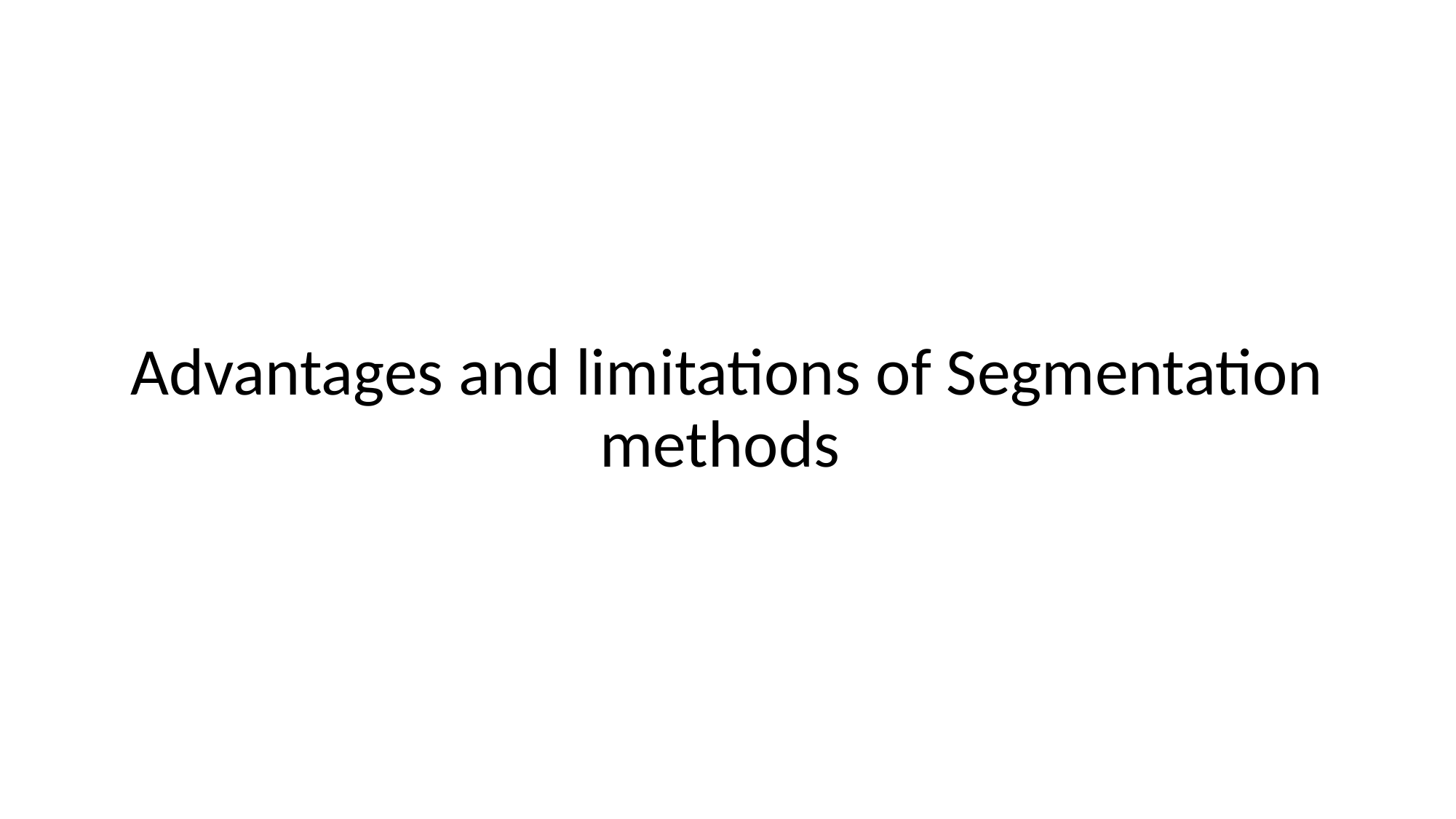

# Advantages and limitations of Segmentation methods